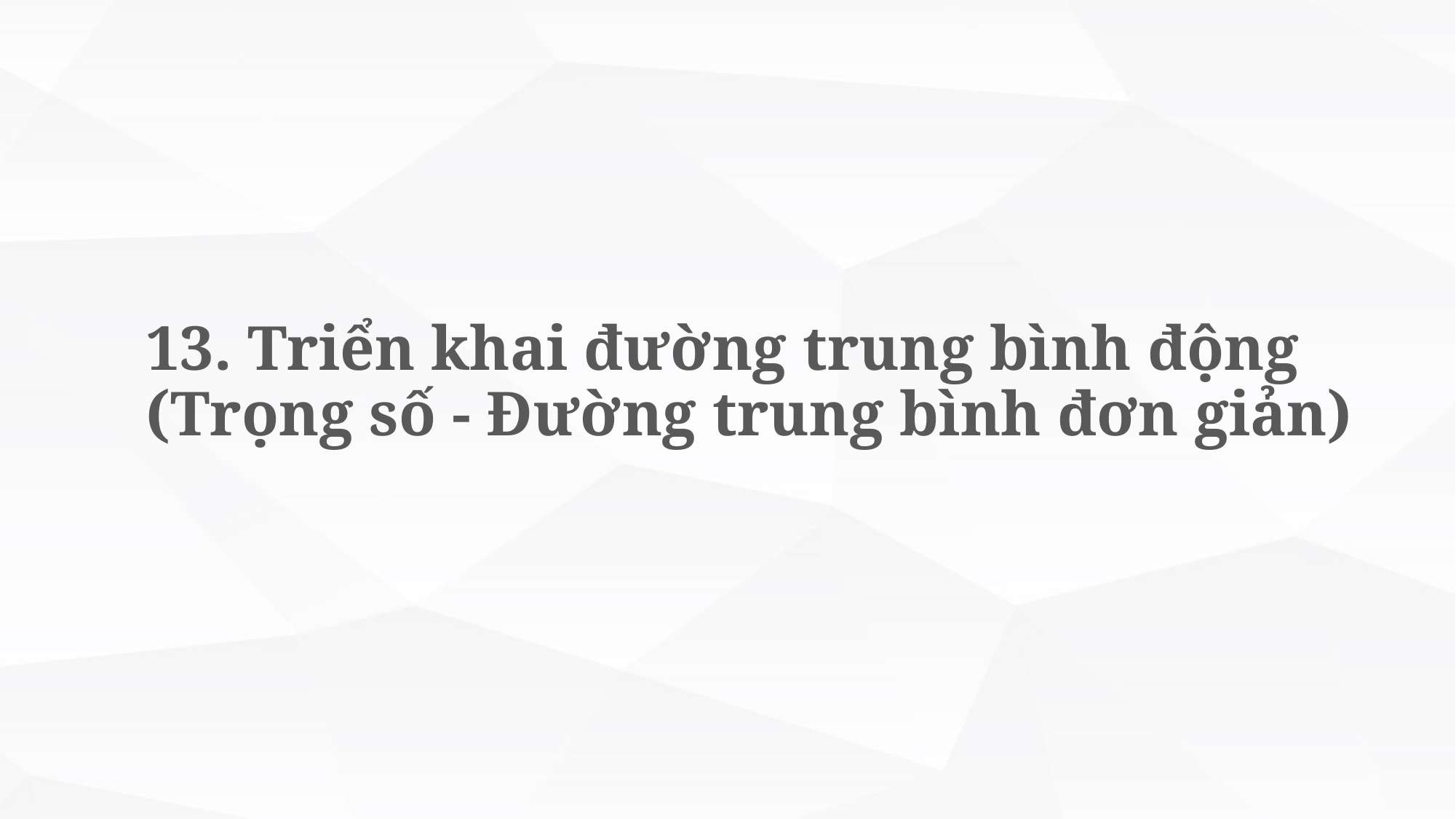

# 13. Triển khai đường trung bình động (Trọng số - Đường trung bình đơn giản)